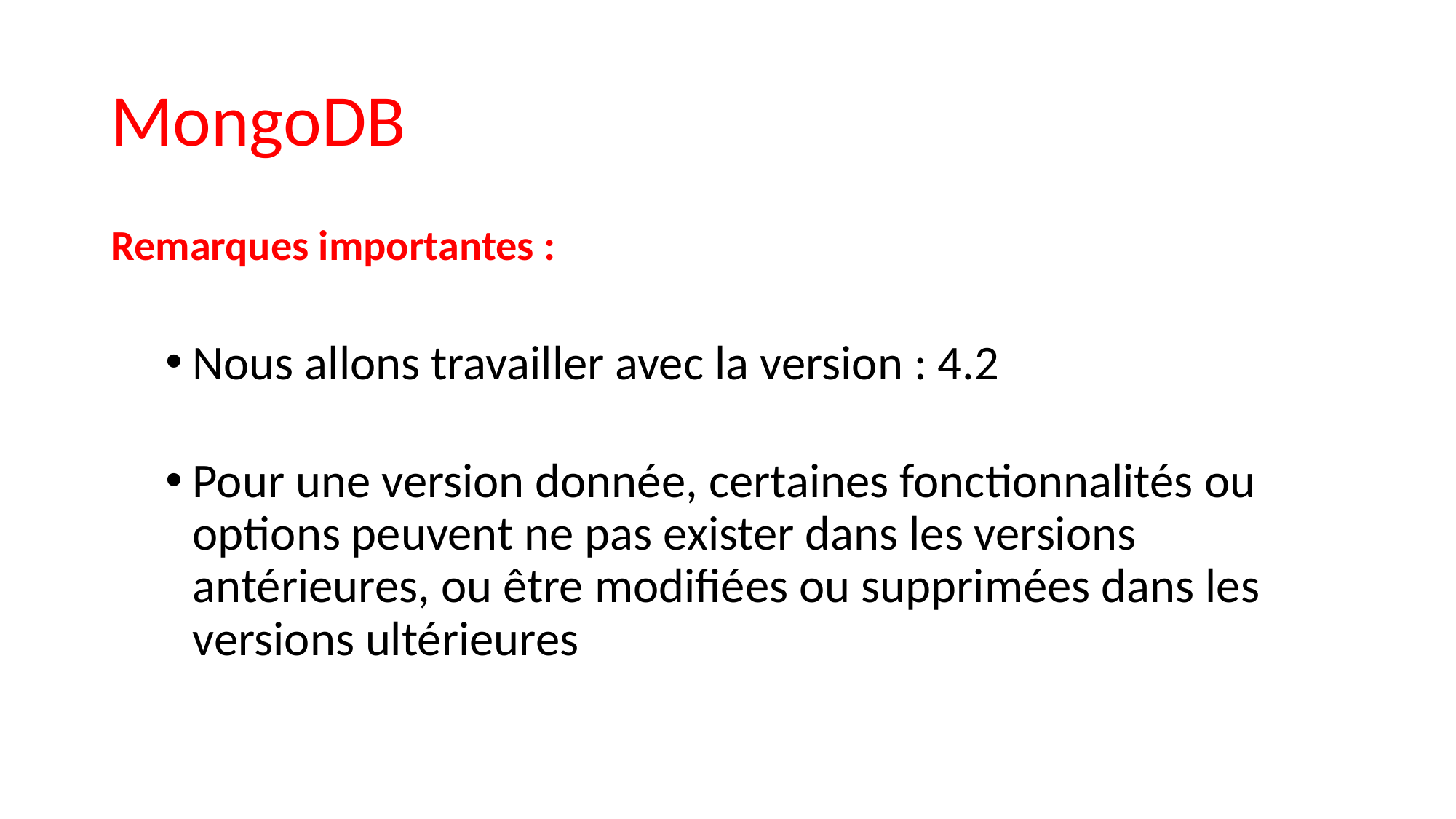

MongoDB
Remarques importantes :

Nous allons travailler avec la version : 4.2

Pour une version donnée, certaines fonctionnalités ou options peuvent ne pas exister dans les versions antérieures, ou être modifiées ou supprimées dans les versions ultérieures